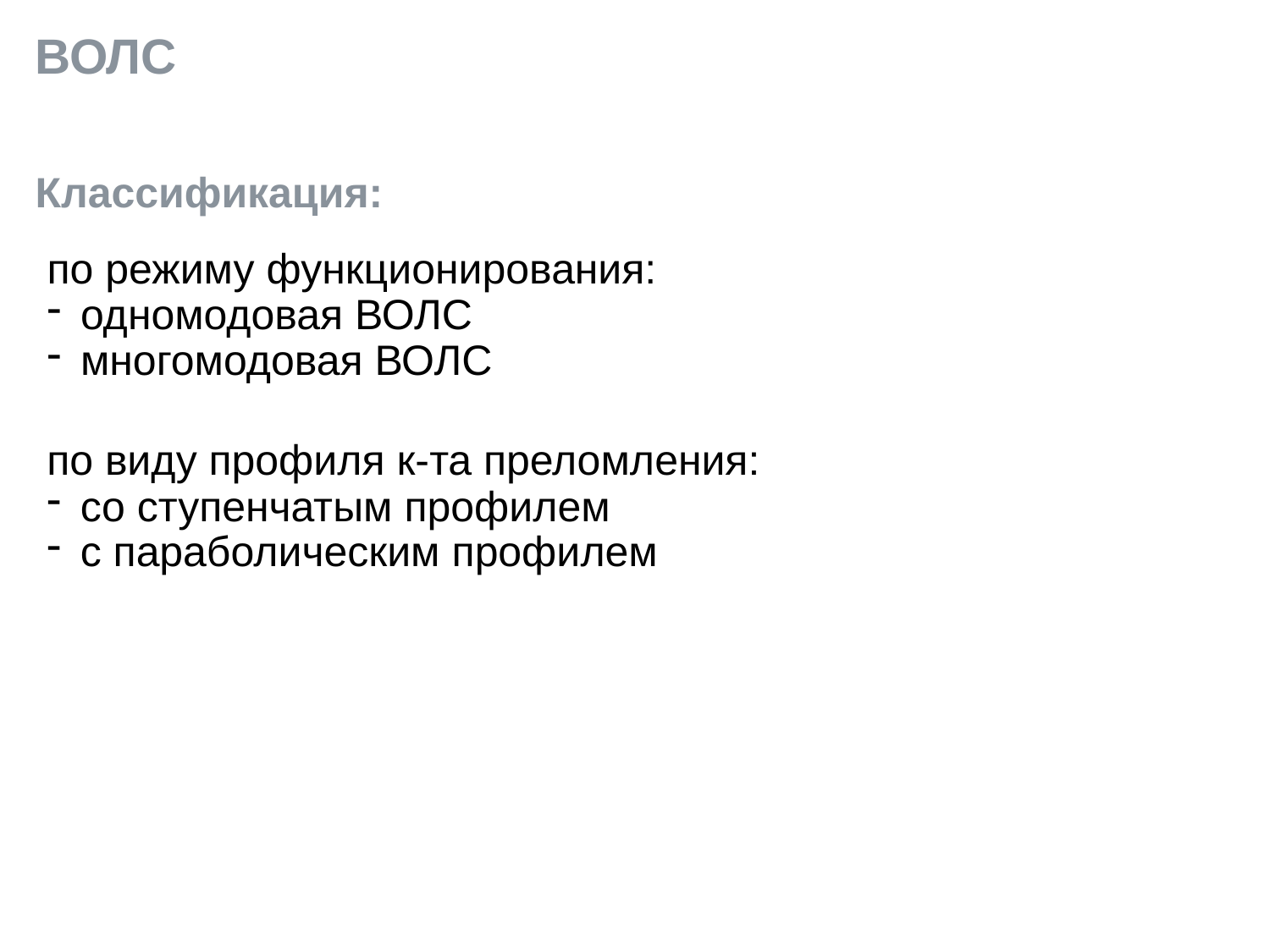

# ВОЛС
Классификация:

по режиму функционирования:
одномодовая ВОЛС
многомодовая ВОЛС
по виду профиля к-та преломления:
со ступенчатым профилем
с параболическим профилем